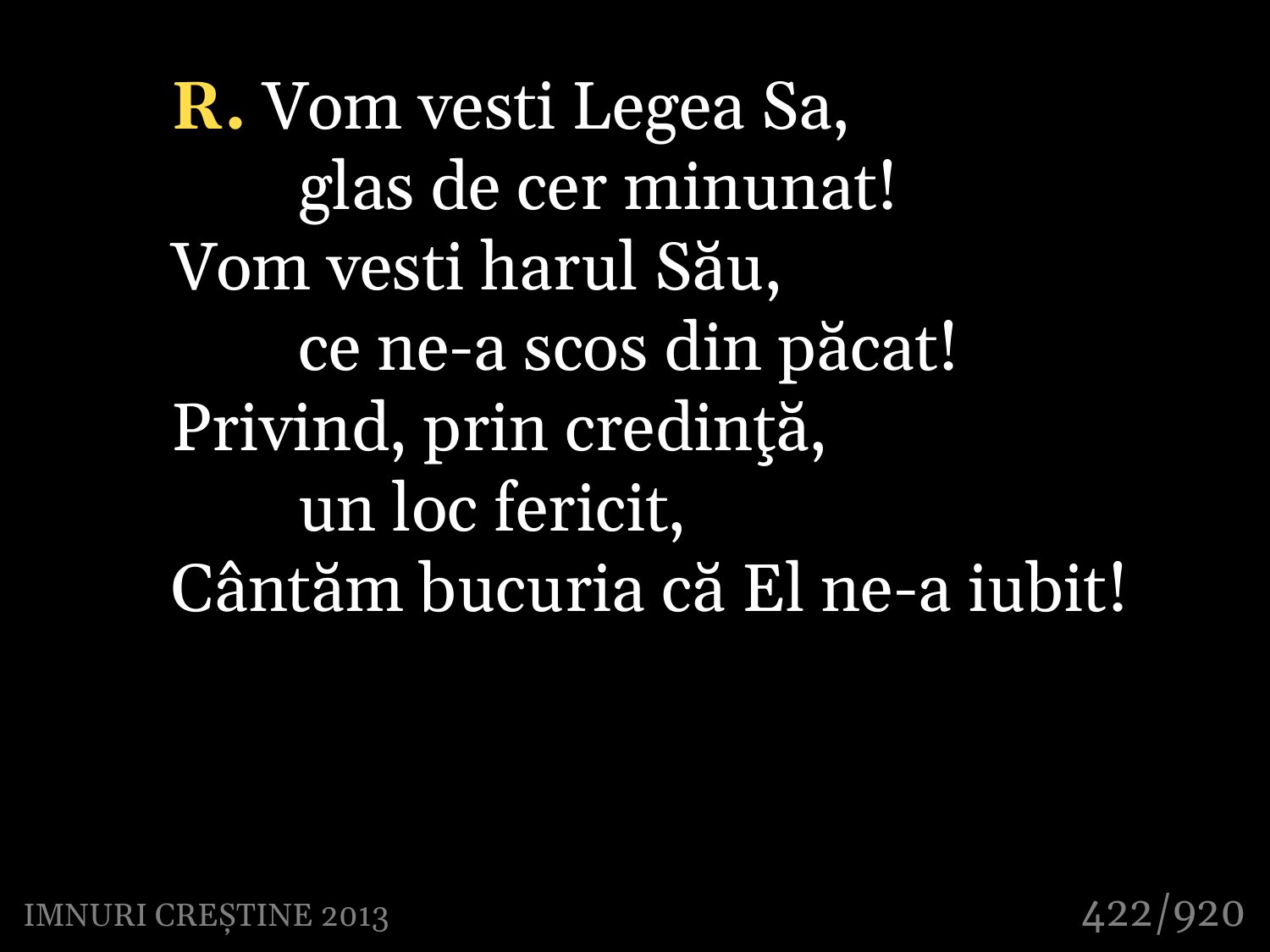

R. Vom vesti Legea Sa,
	glas de cer minunat!
Vom vesti harul Său,
	ce ne-a scos din păcat!
Privind, prin credinţă,
	un loc fericit,
Cântăm bucuria că El ne-a iubit!
422/920
IMNURI CREȘTINE 2013